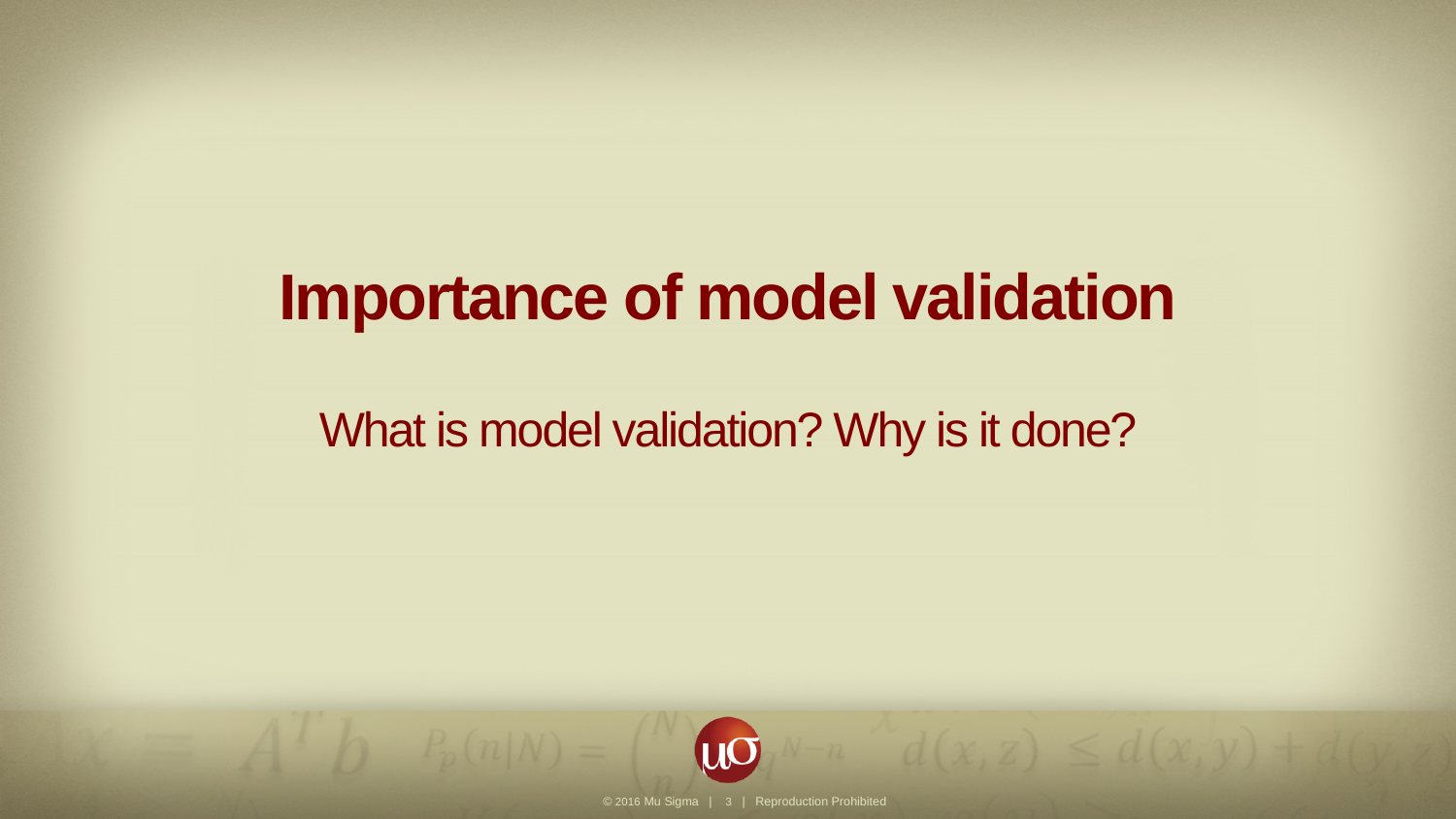

Importance of model validation
What is model validation? Why is it done?